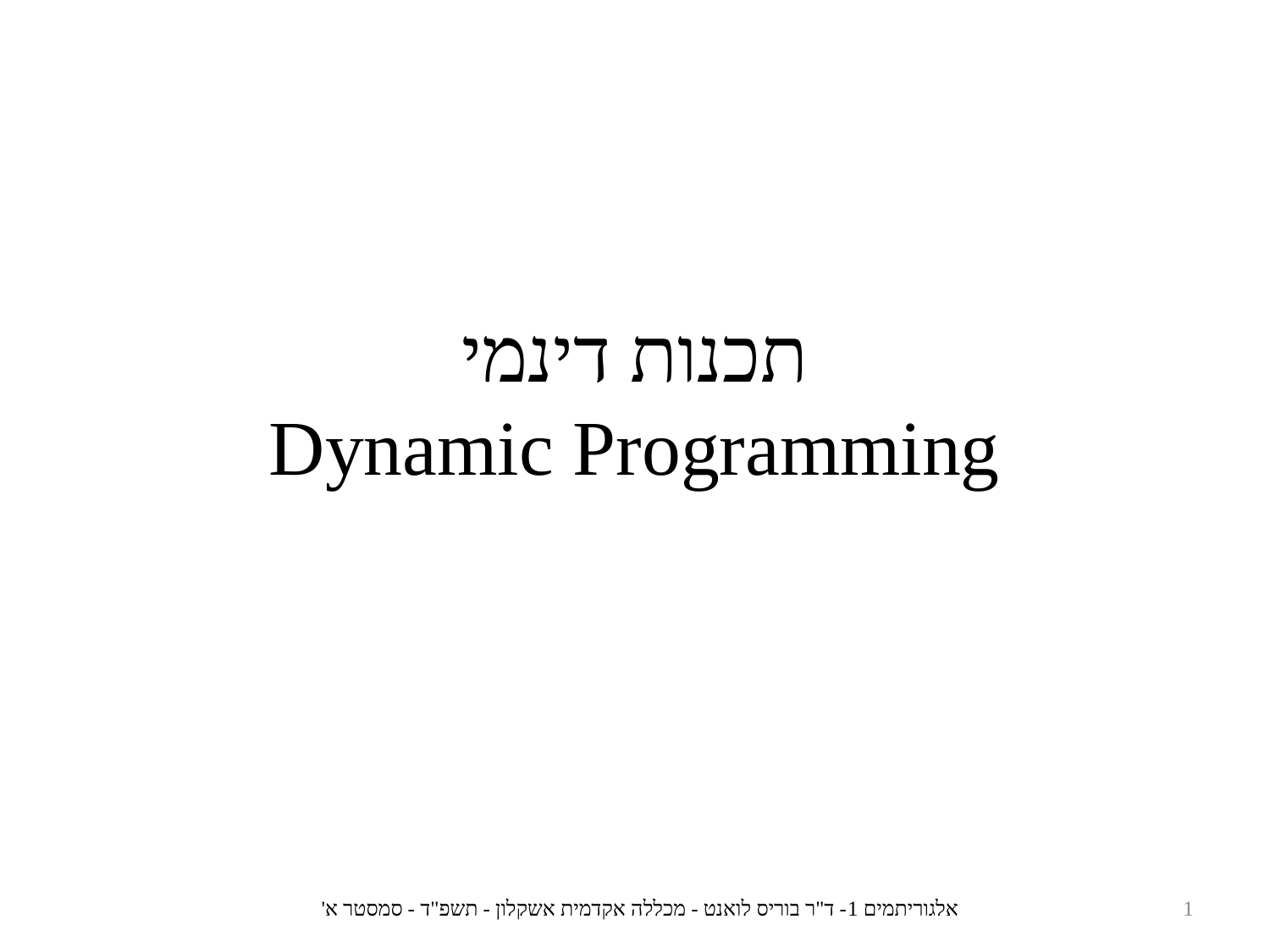

# תכנות דינמי Dynamic Programming
אלגוריתמים 1- ד"ר בוריס לואנט - מכללה אקדמית אשקלון - תשפ"ד - סמסטר א'
1